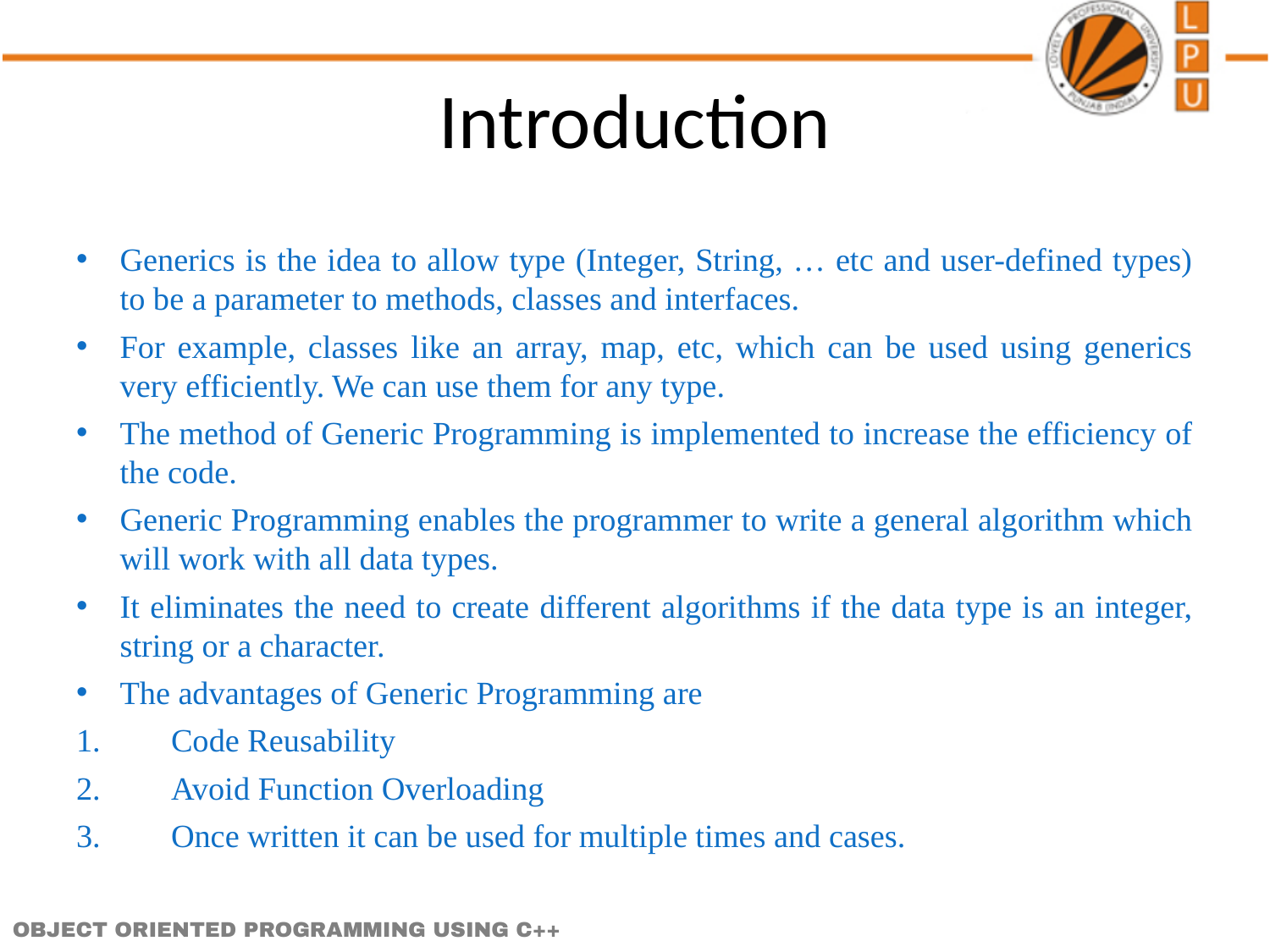

# Introduction
Generics is the idea to allow type (Integer, String, … etc and user-defined types) to be a parameter to methods, classes and interfaces.
For example, classes like an array, map, etc, which can be used using generics very efficiently. We can use them for any type.
The method of Generic Programming is implemented to increase the efficiency of the code.
Generic Programming enables the programmer to write a general algorithm which will work with all data types.
It eliminates the need to create different algorithms if the data type is an integer, string or a character.
The advantages of Generic Programming are
Code Reusability
Avoid Function Overloading
Once written it can be used for multiple times and cases.